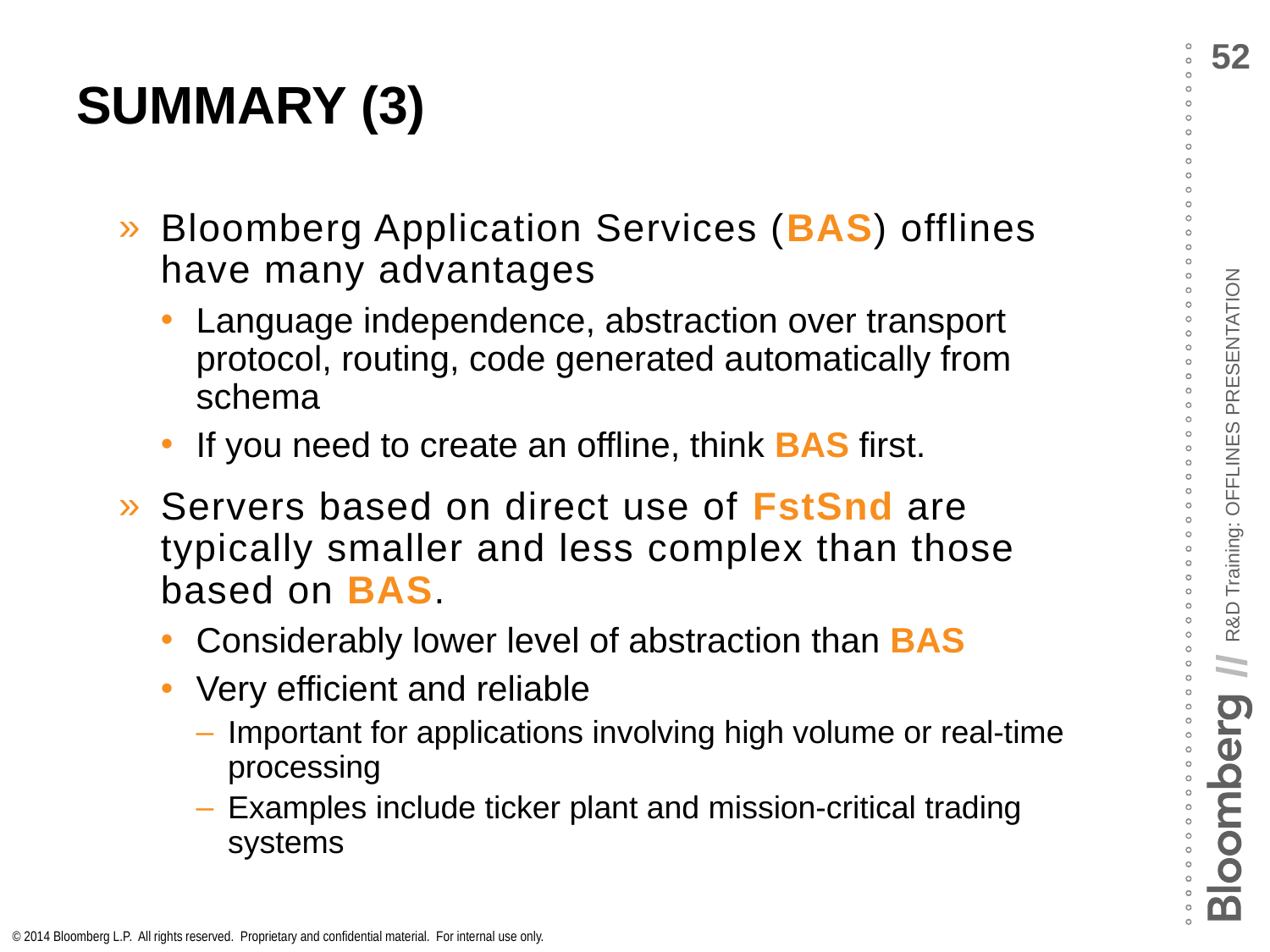

# Summary (3)
Bloomberg Application Services (BAS) offlines have many advantages
Language independence, abstraction over transport protocol, routing, code generated automatically from schema
If you need to create an offline, think BAS first.
Servers based on direct use of FstSnd are typically smaller and less complex than those based on BAS.
Considerably lower level of abstraction than BAS
Very efficient and reliable
Important for applications involving high volume or real-time processing
Examples include ticker plant and mission-critical trading systems